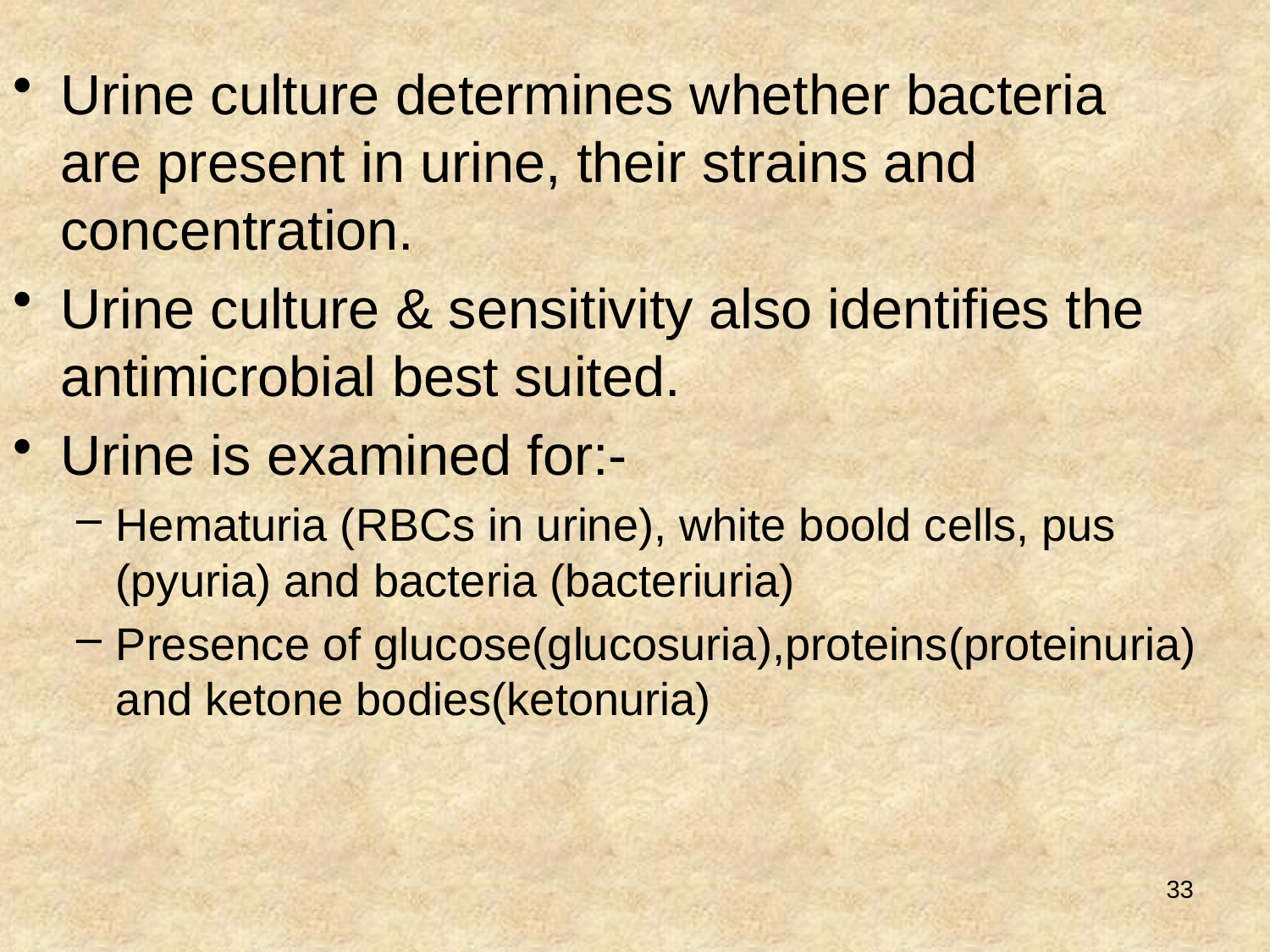

Urine culture determines whether bacteria are present in urine, their strains and concentration.
Urine culture & sensitivity also identifies the antimicrobial best suited.
Urine is examined for:-
Hematuria (RBCs in urine), white boold cells, pus (pyuria) and bacteria (bacteriuria)
Presence of glucose(glucosuria),proteins(proteinuria) and ketone bodies(ketonuria)
33